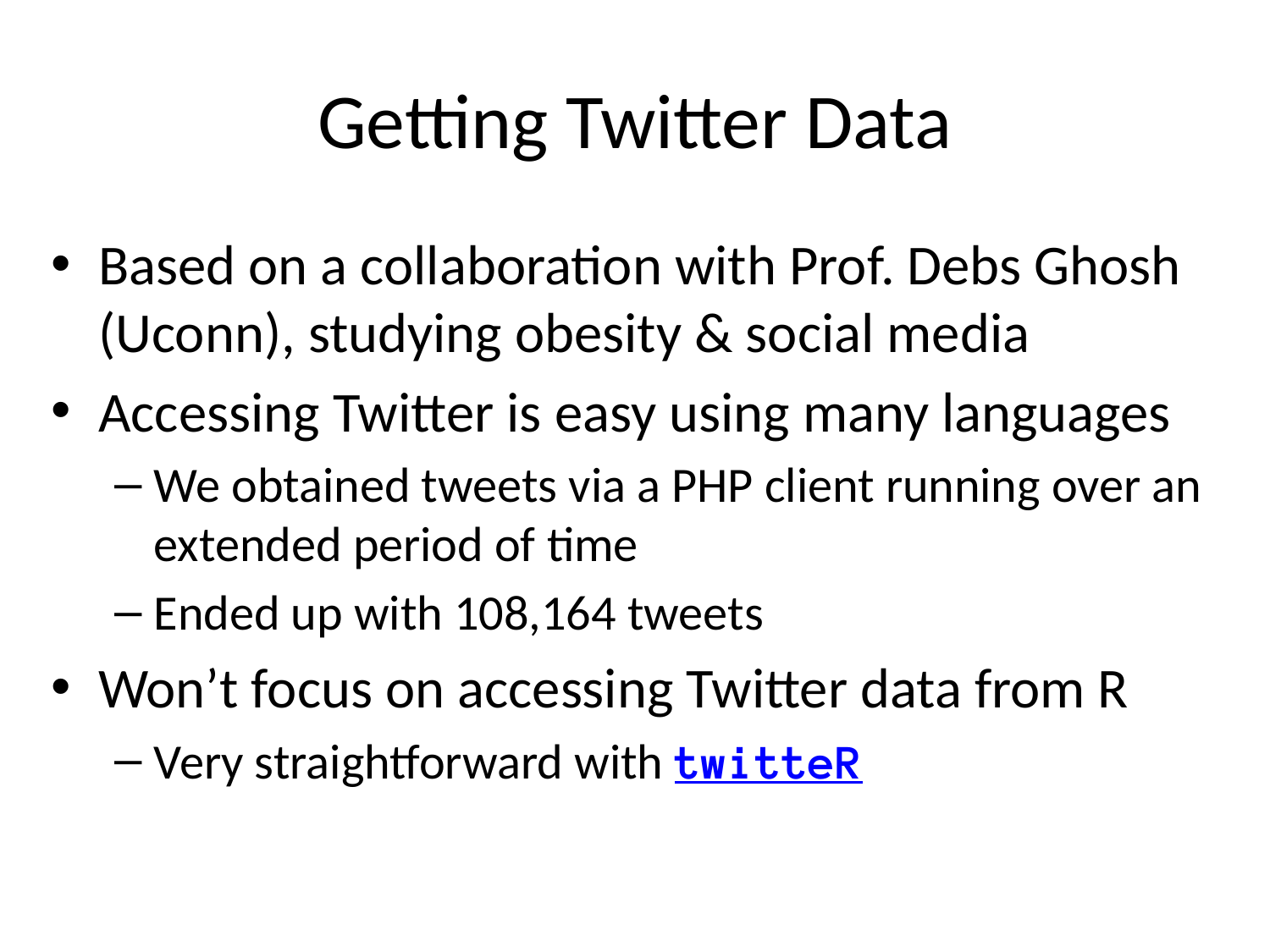

# Getting Twitter Data
Based on a collaboration with Prof. Debs Ghosh (Uconn), studying obesity & social media
Accessing Twitter is easy using many languages
We obtained tweets via a PHP client running over an extended period of time
Ended up with 108,164 tweets
Won’t focus on accessing Twitter data from R
Very straightforward with twitteR